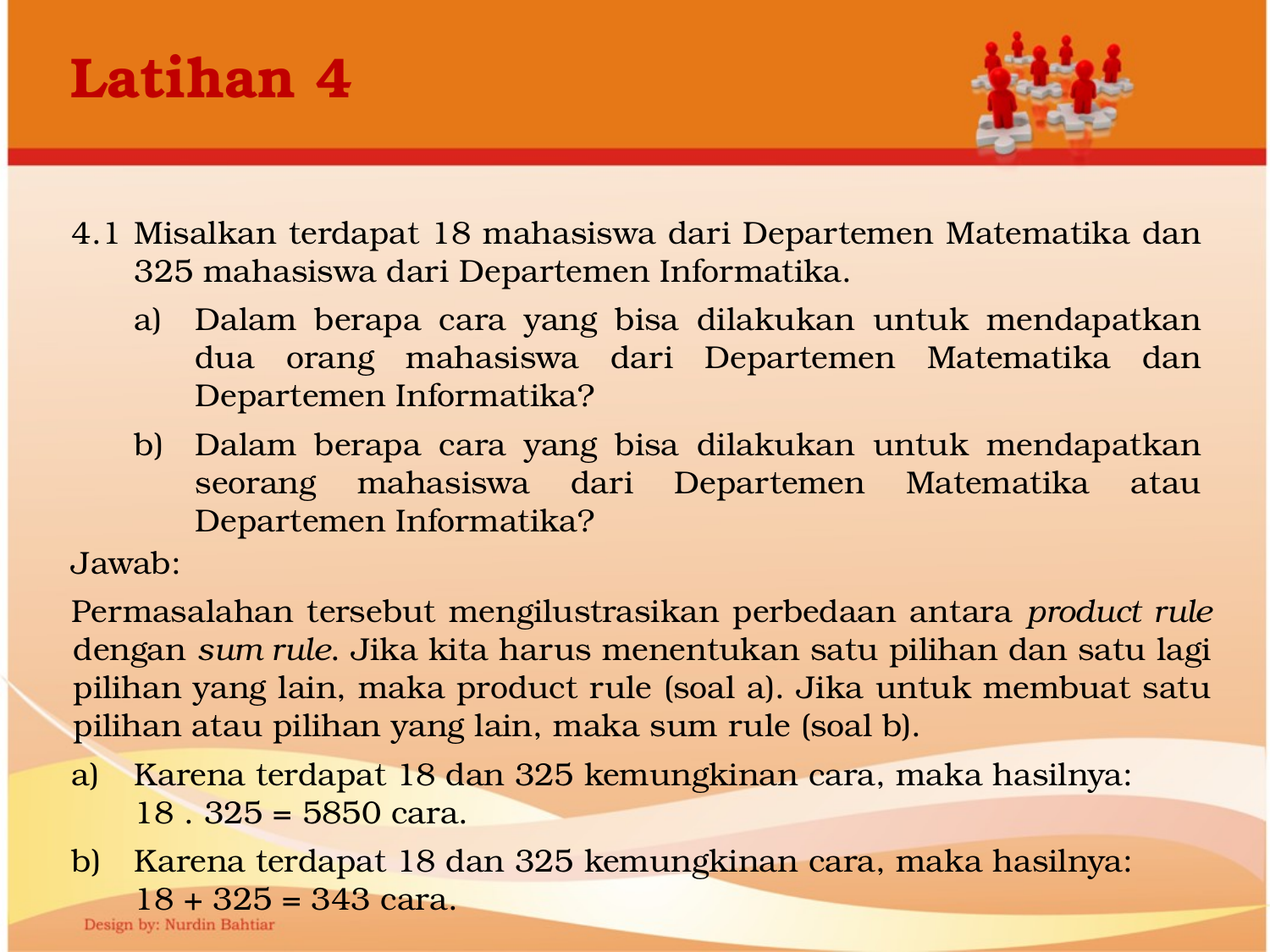

# Latihan 4
4.1	Misalkan terdapat 18 mahasiswa dari Departemen Matematika dan 325 mahasiswa dari Departemen Informatika.
a)	Dalam berapa cara yang bisa dilakukan untuk mendapatkan dua orang mahasiswa dari Departemen Matematika dan Departemen Informatika?
b)	Dalam berapa cara yang bisa dilakukan untuk mendapatkan seorang mahasiswa dari Departemen Matematika atau Departemen Informatika?
Jawab:
Permasalahan tersebut mengilustrasikan perbedaan antara product rule dengan sum rule. Jika kita harus menentukan satu pilihan dan satu lagi pilihan yang lain, maka product rule (soal a). Jika untuk membuat satu pilihan atau pilihan yang lain, maka sum rule (soal b).
a)	Karena terdapat 18 dan 325 kemungkinan cara, maka hasilnya:     18 . 325 = 5850 cara.
b)	Karena terdapat 18 dan 325 kemungkinan cara, maka hasilnya:    18 + 325 = 343 cara.